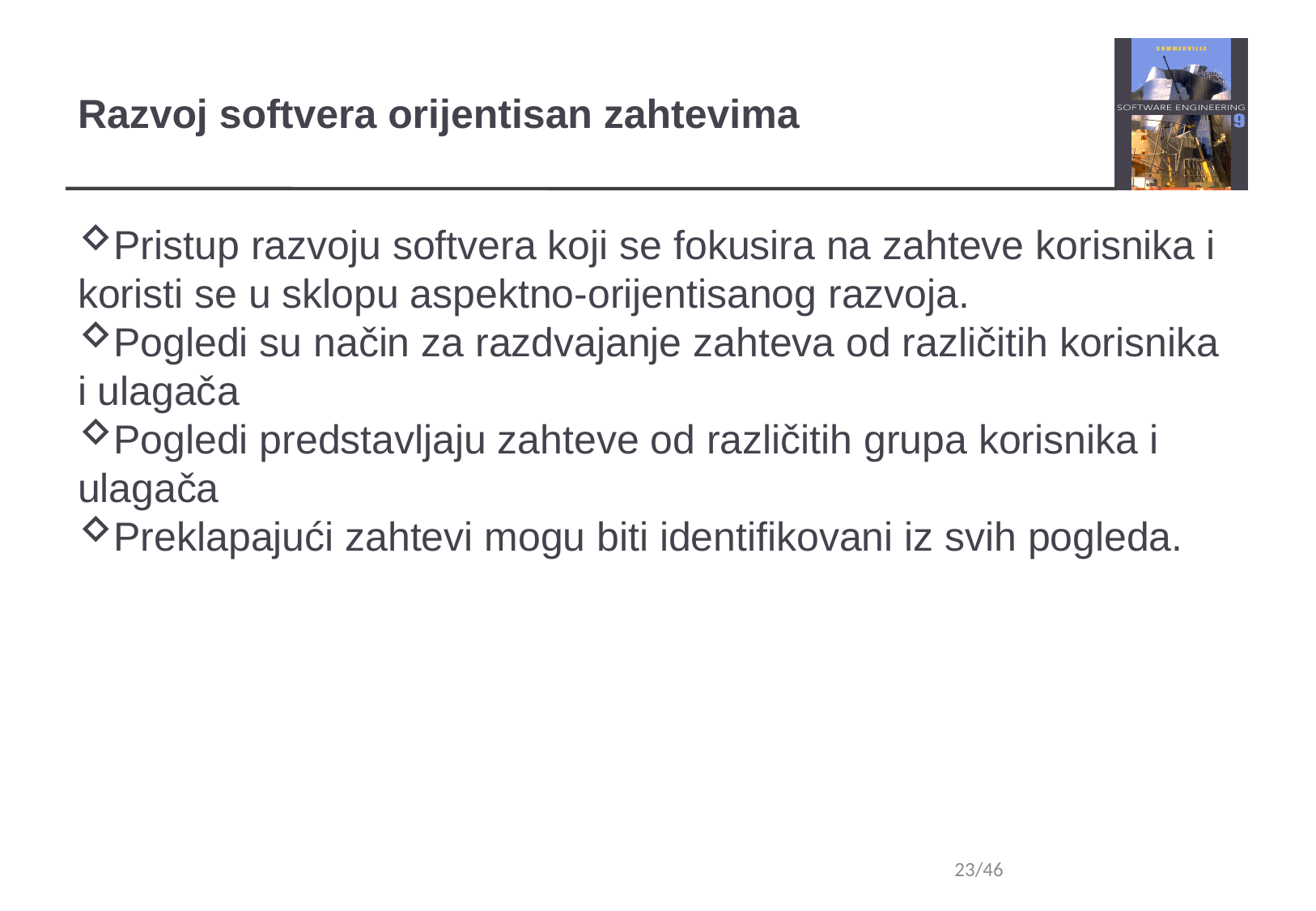

Razvoj softvera orijentisan zahtevima
Pristup razvoju softvera koji se fokusira na zahteve korisnika i koristi se u sklopu aspektno-orijentisanog razvoja.
Pogledi su način za razdvajanje zahteva od različitih korisnika i ulagača
Pogledi predstavljaju zahteve od različitih grupa korisnika i ulagača
Preklapajući zahtevi mogu biti identifikovani iz svih pogleda.
23/46